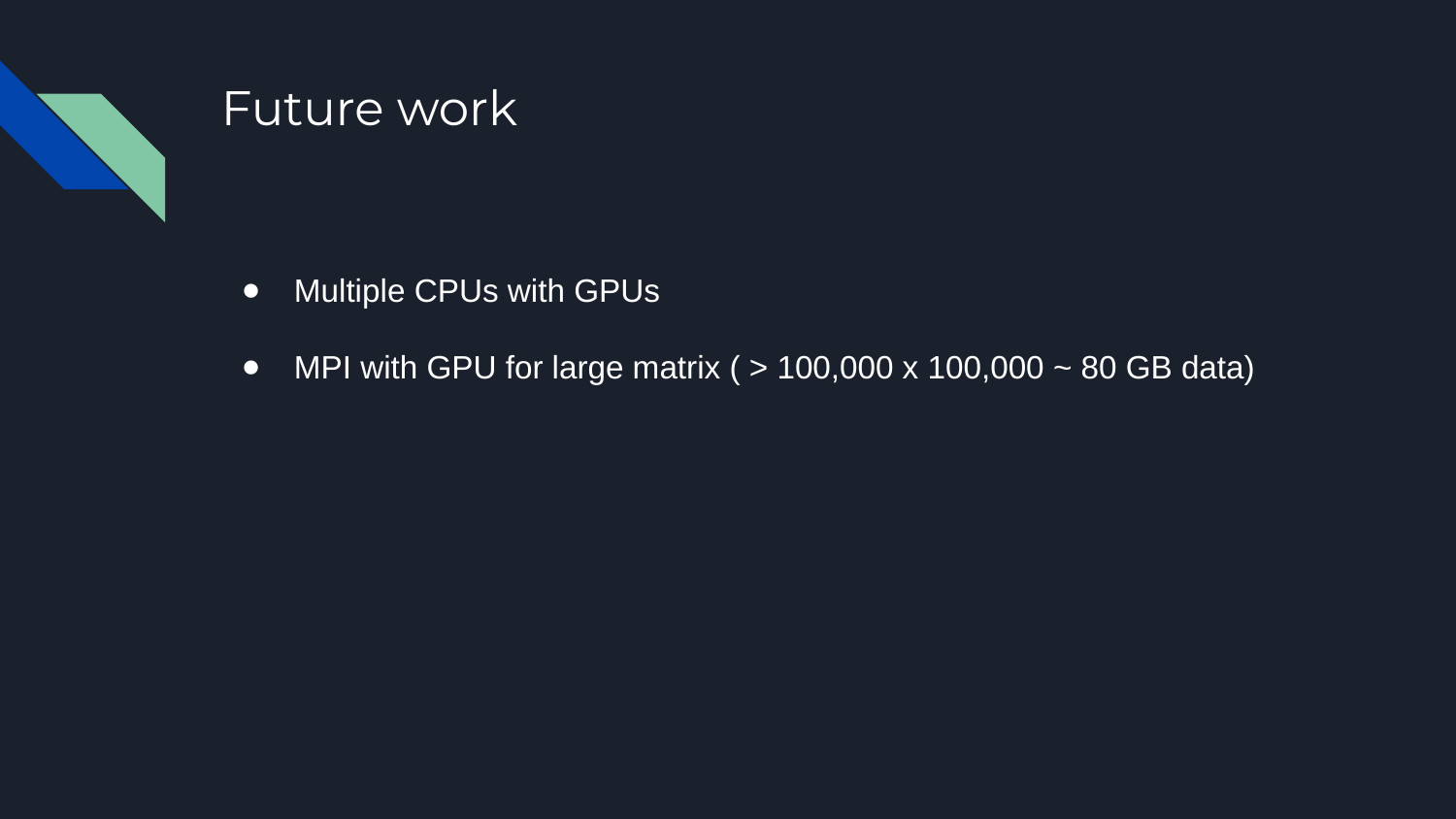

# Future work
Multiple CPUs with GPUs
MPI with GPU for large matrix ( > 100,000 x 100,000 ~ 80 GB data)